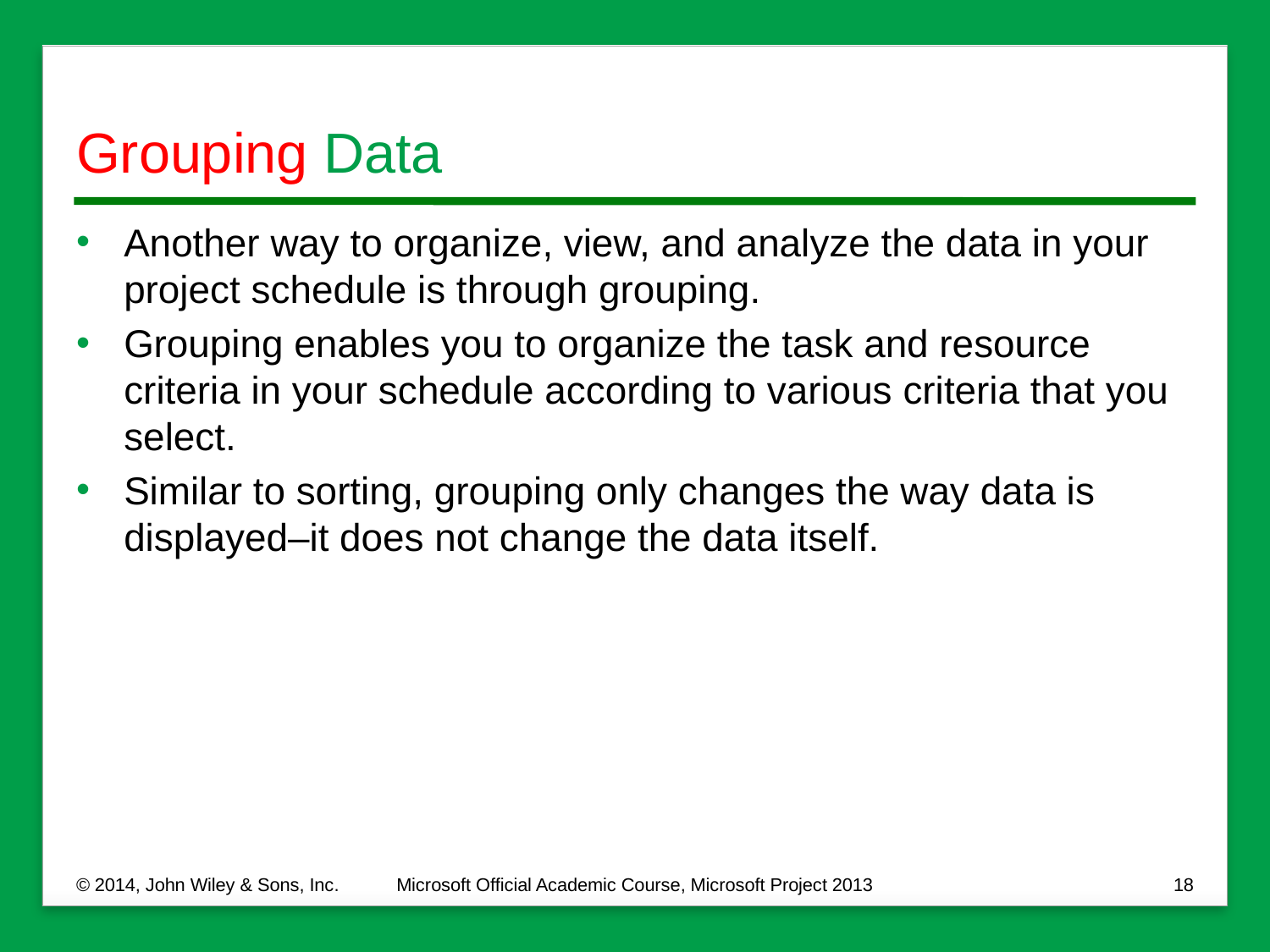

# Grouping Data
Another way to organize, view, and analyze the data in your project schedule is through grouping.
Grouping enables you to organize the task and resource criteria in your schedule according to various criteria that you select.
Similar to sorting, grouping only changes the way data is displayed–it does not change the data itself.
© 2014, John Wiley & Sons, Inc.
Microsoft Official Academic Course, Microsoft Project 2013
18